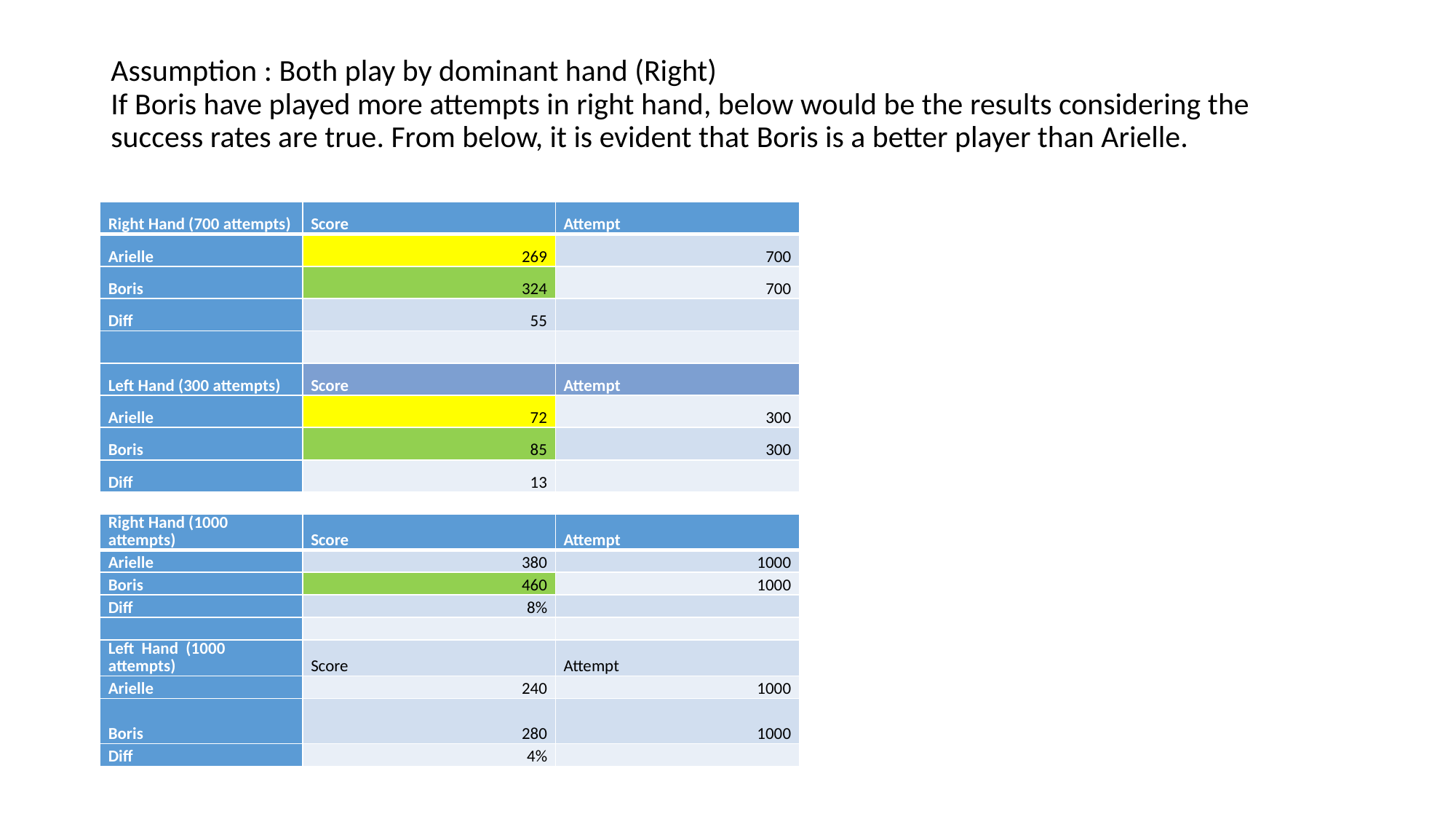

# Assumption : Both play by dominant hand (Right) If Boris have played more attempts in right hand, below would be the results considering the success rates are true. From below, it is evident that Boris is a better player than Arielle.
| Right Hand (700 attempts) | Score | Attempt |
| --- | --- | --- |
| Arielle | 269 | 700 |
| Boris | 324 | 700 |
| Diff | 55 |  |
|  |  |  |
| Left Hand (300 attempts) | Score | Attempt |
| Arielle | 72 | 300 |
| Boris | 85 | 300 |
| Diff | 13 |  |
| Right Hand (1000 attempts) | Score | Attempt |
| --- | --- | --- |
| Arielle | 380 | 1000 |
| Boris | 460 | 1000 |
| Diff | 8% |  |
|  |  |  |
| Left Hand (1000 attempts) | Score | Attempt |
| Arielle | 240 | 1000 |
| Boris | 280 | 1000 |
| Diff | 4% |  |